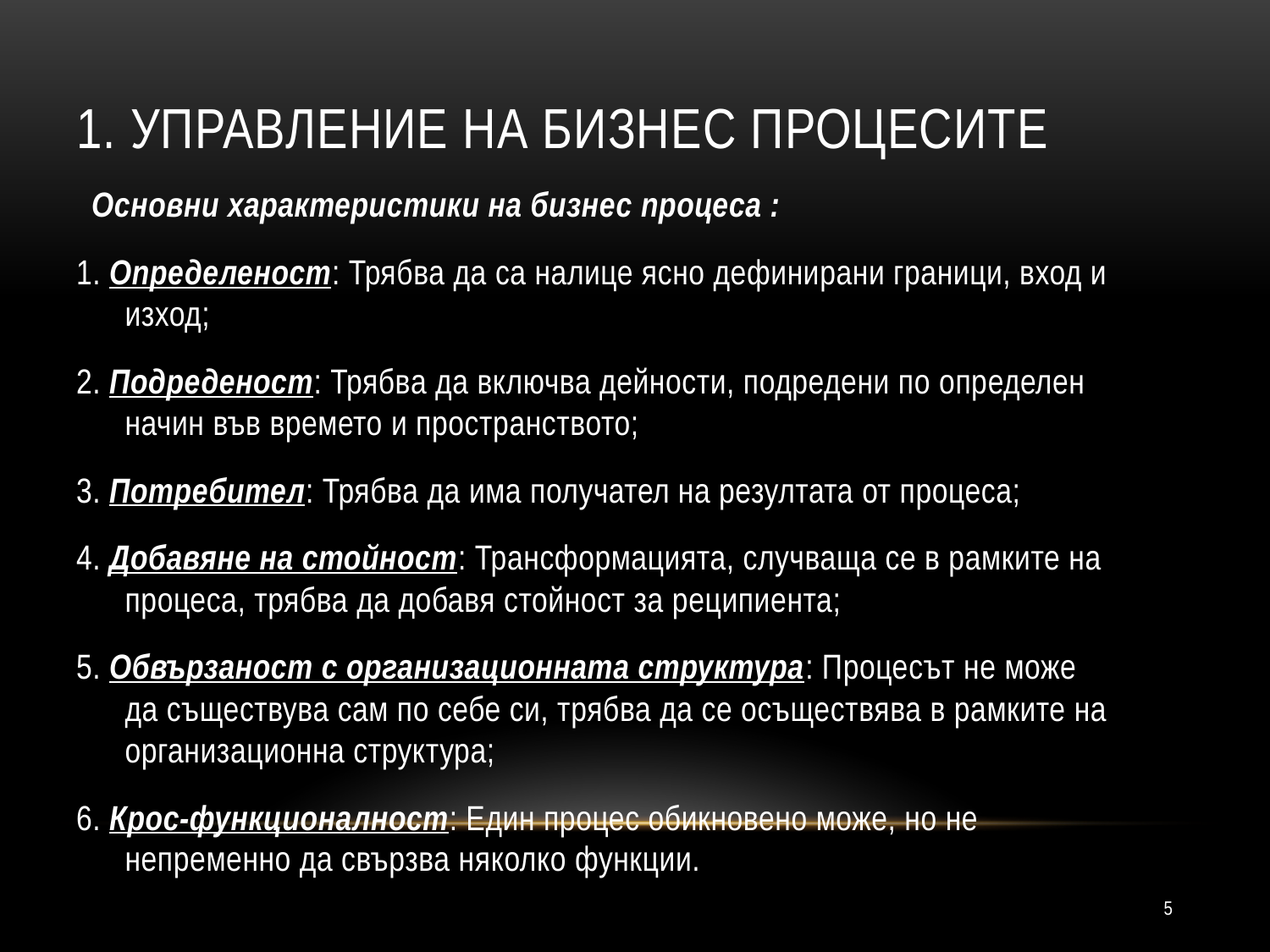

# 1. Управление на бизнес процесите
Основни характеристики на бизнес процеса :
1. Определеност: Трябва да са налице ясно дефинирани граници, вход и изход;
2. Подреденост: Трябва да включва дейности, подредени по определен начин във времето и пространството;
3. Потребител: Трябва да има получател на резултата от процеса;
4. Добавяне на стойност: Трансформацията, случваща се в рамките на процеса, трябва да добавя стойност за реципиента;
5. Обвързаност с организационната структура: Процесът не може да съществува сам по себе си, трябва да се осъществява в рамките на организационна структура;
6. Крос-функционалност: Един процес обикновено може, но не непременно да свързва няколко функции.
5